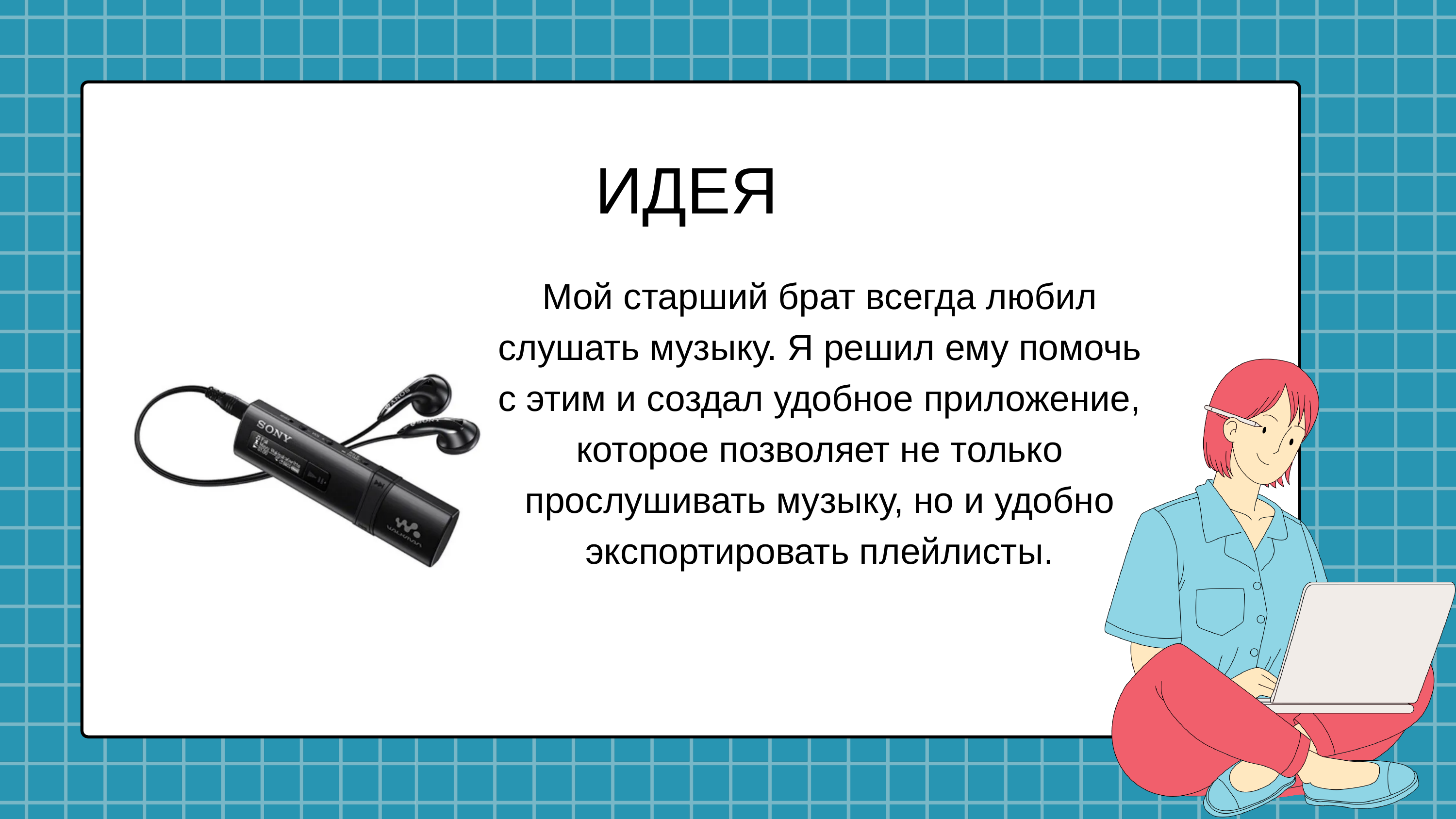

ИДЕЯ
Мой старший брат всегда любил слушать музыку. Я решил ему помочь с этим и создал удобное приложение, которое позволяет не только прослушивать музыку, но и удобно экспортировать плейлисты.